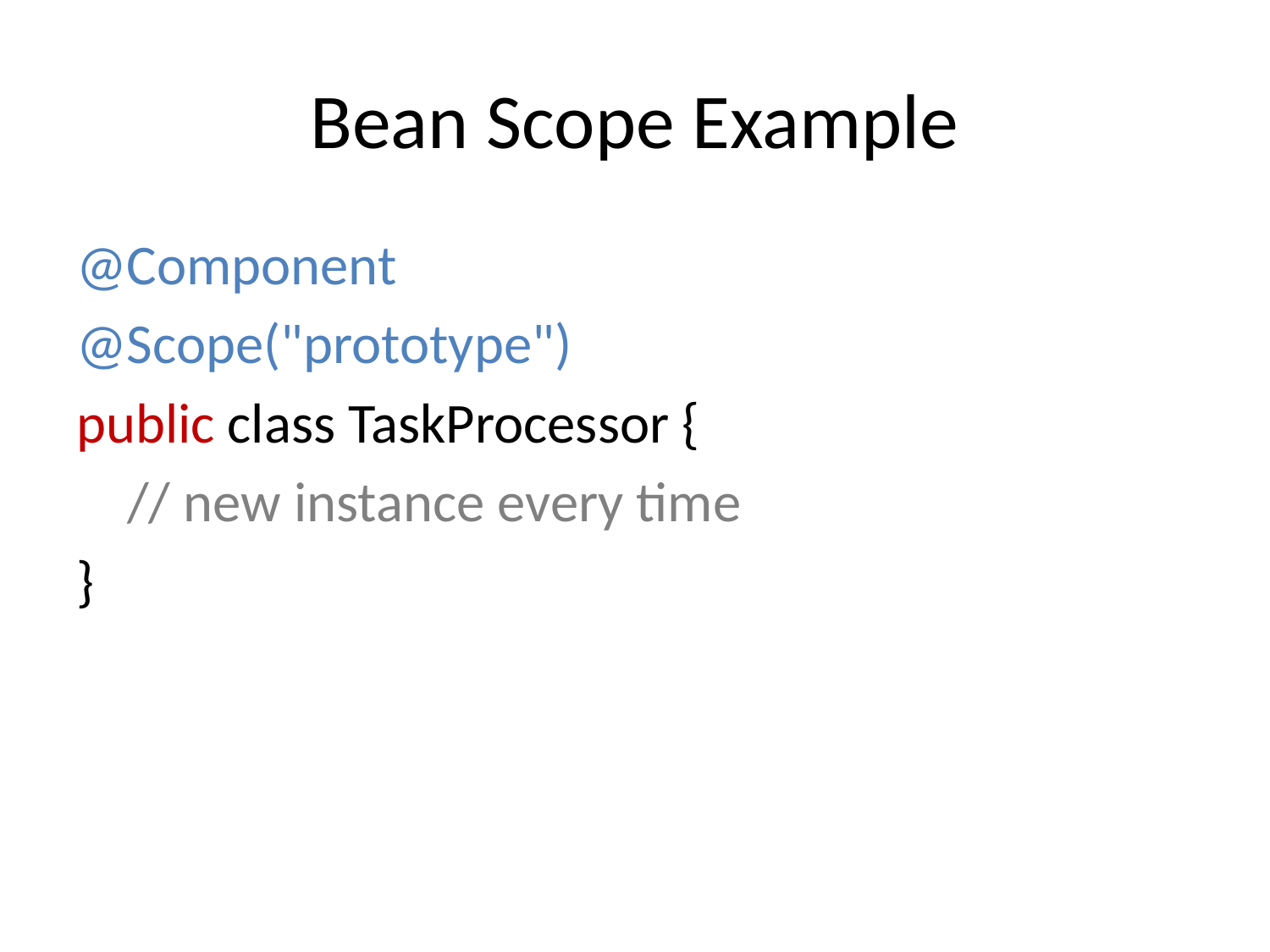

# Bean Scope Example
@Component
@Scope("prototype")
public class TaskProcessor {
    // new instance every time
}